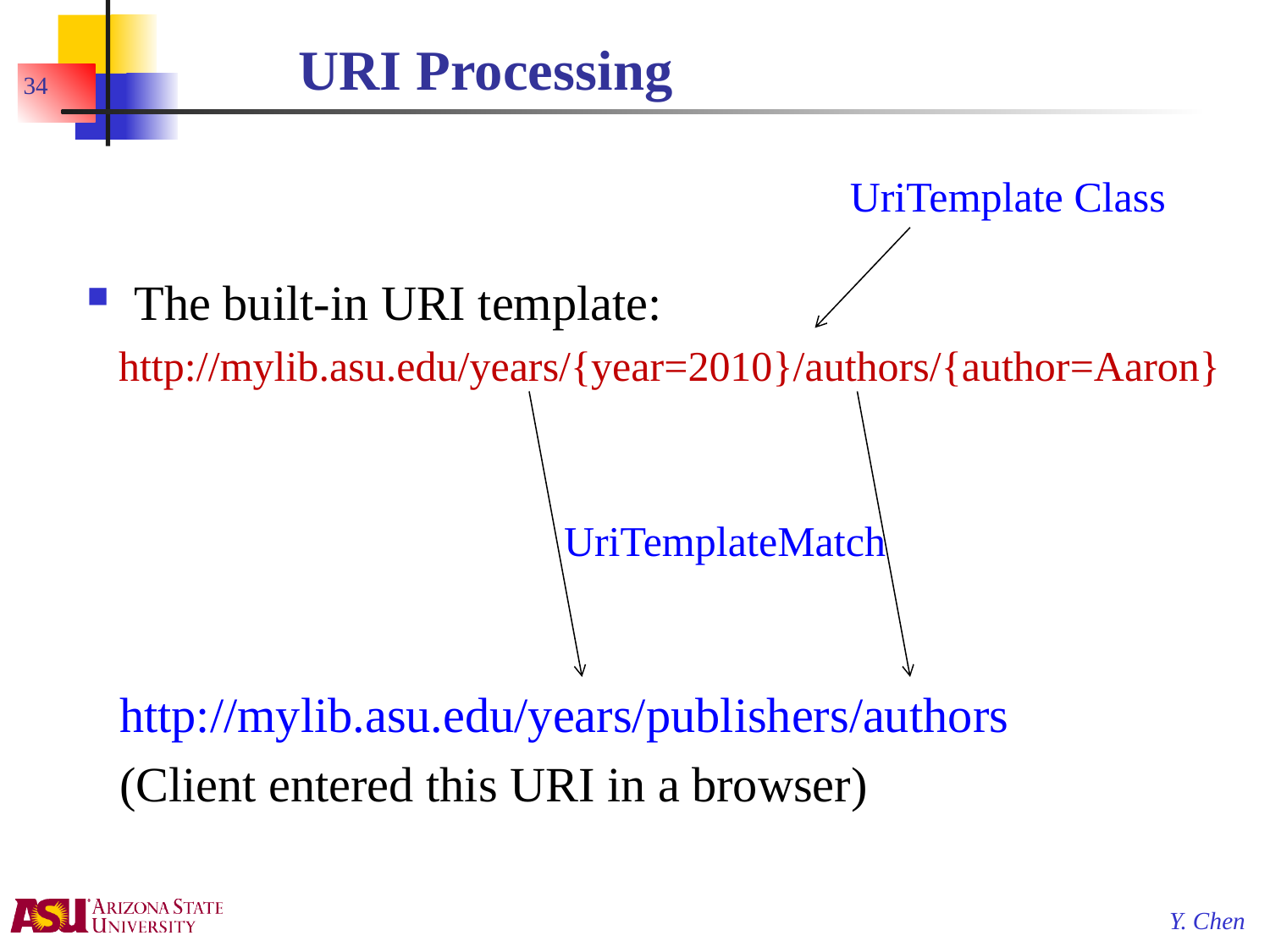

# URI Processing
34
UriTemplate Class
The built-in URI template:
   http://mylib.asu.edu/years/{year=2010}/authors/{author=Aaron}

UriTemplateMatch
http://mylib.asu.edu/years/publishers/authors
(Client entered this URI in a browser)